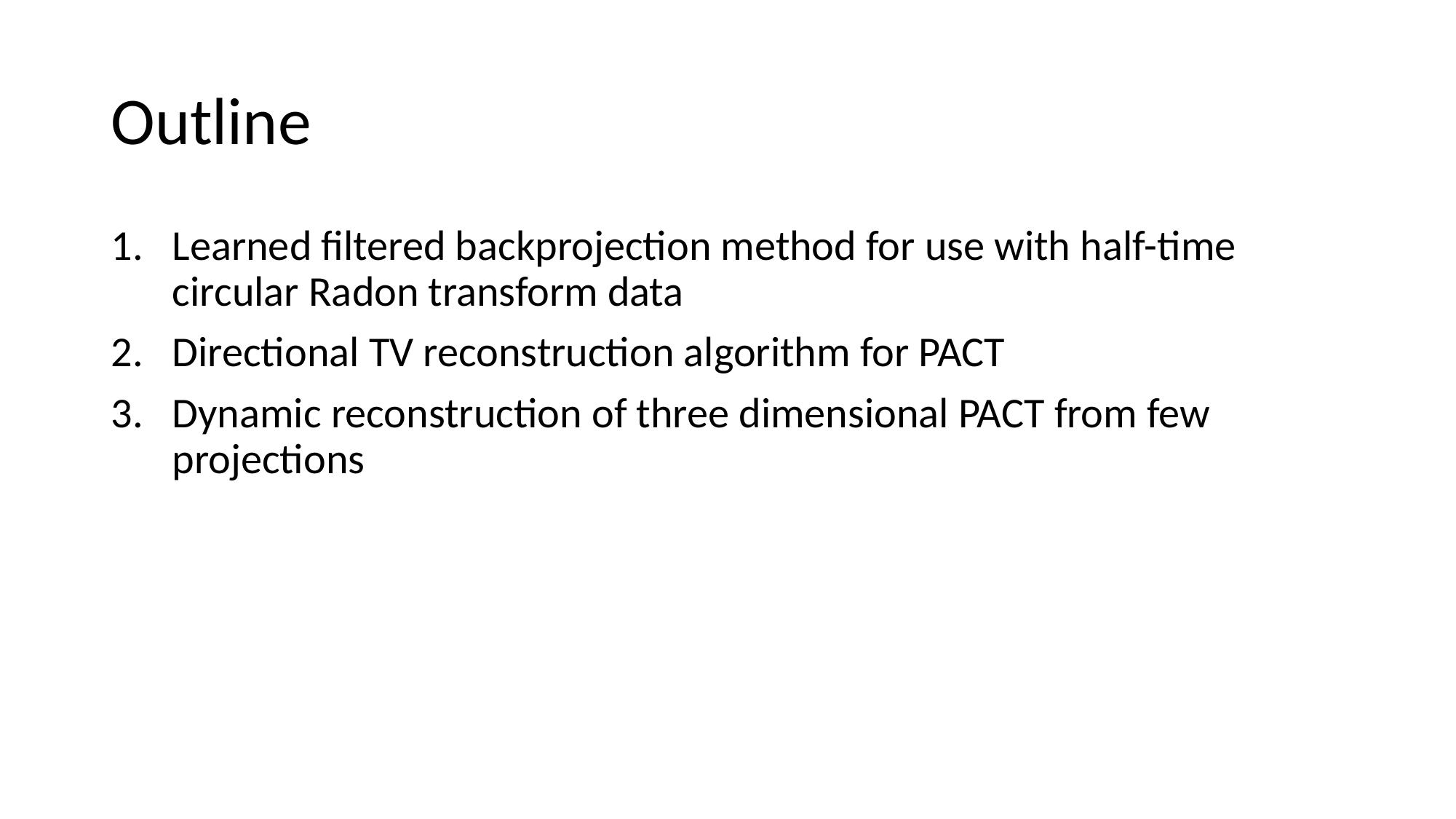

# Outline
Learned filtered backprojection method for use with half-time circular Radon transform data
Directional TV reconstruction algorithm for PACT
Dynamic reconstruction of three dimensional PACT from few projections